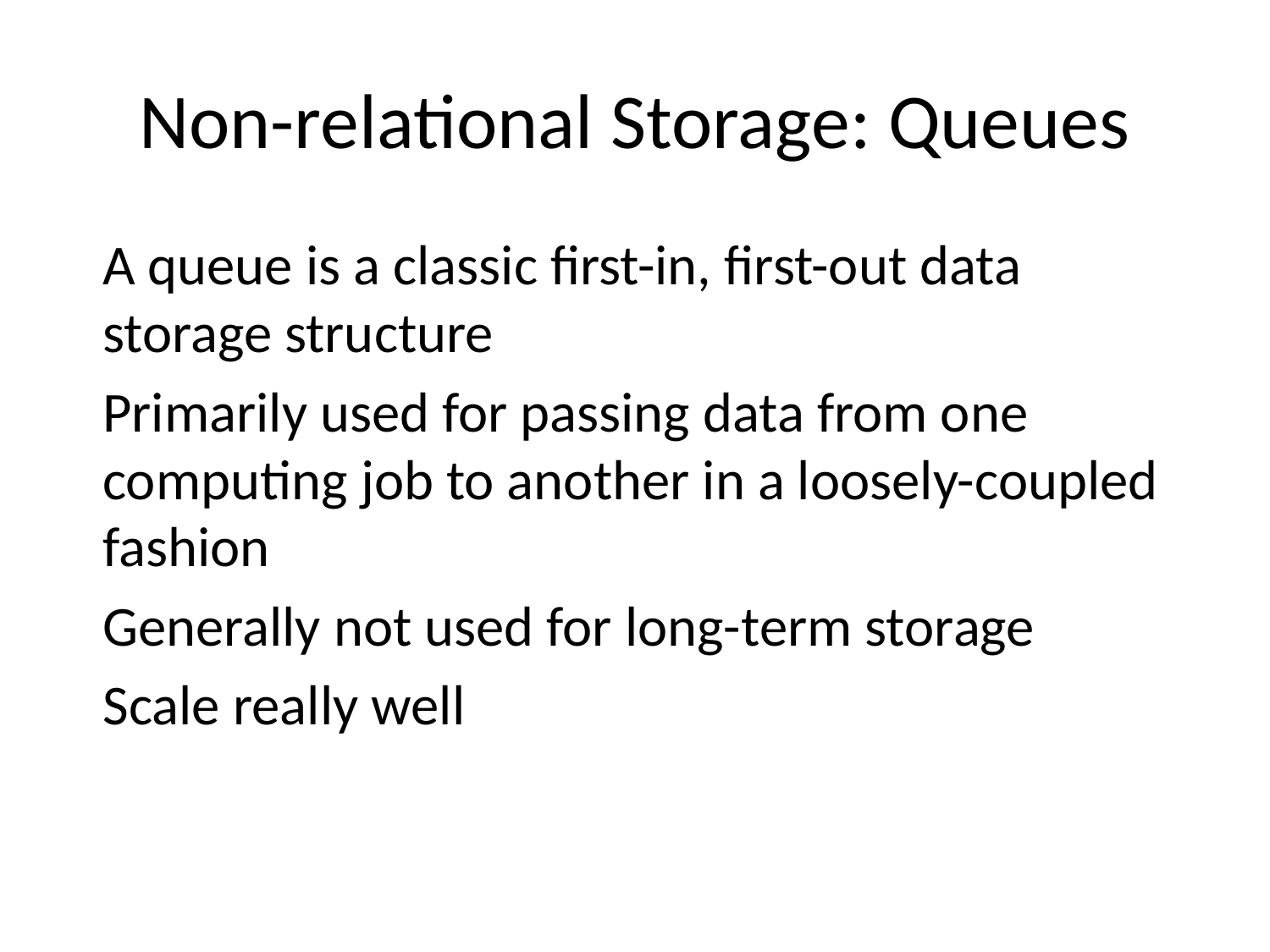

# Non-relational Storage: Queues
A queue is a classic first-in, first-out data storage structure
Primarily used for passing data from one computing job to another in a loosely-coupled fashion
Generally not used for long-term storage
Scale really well